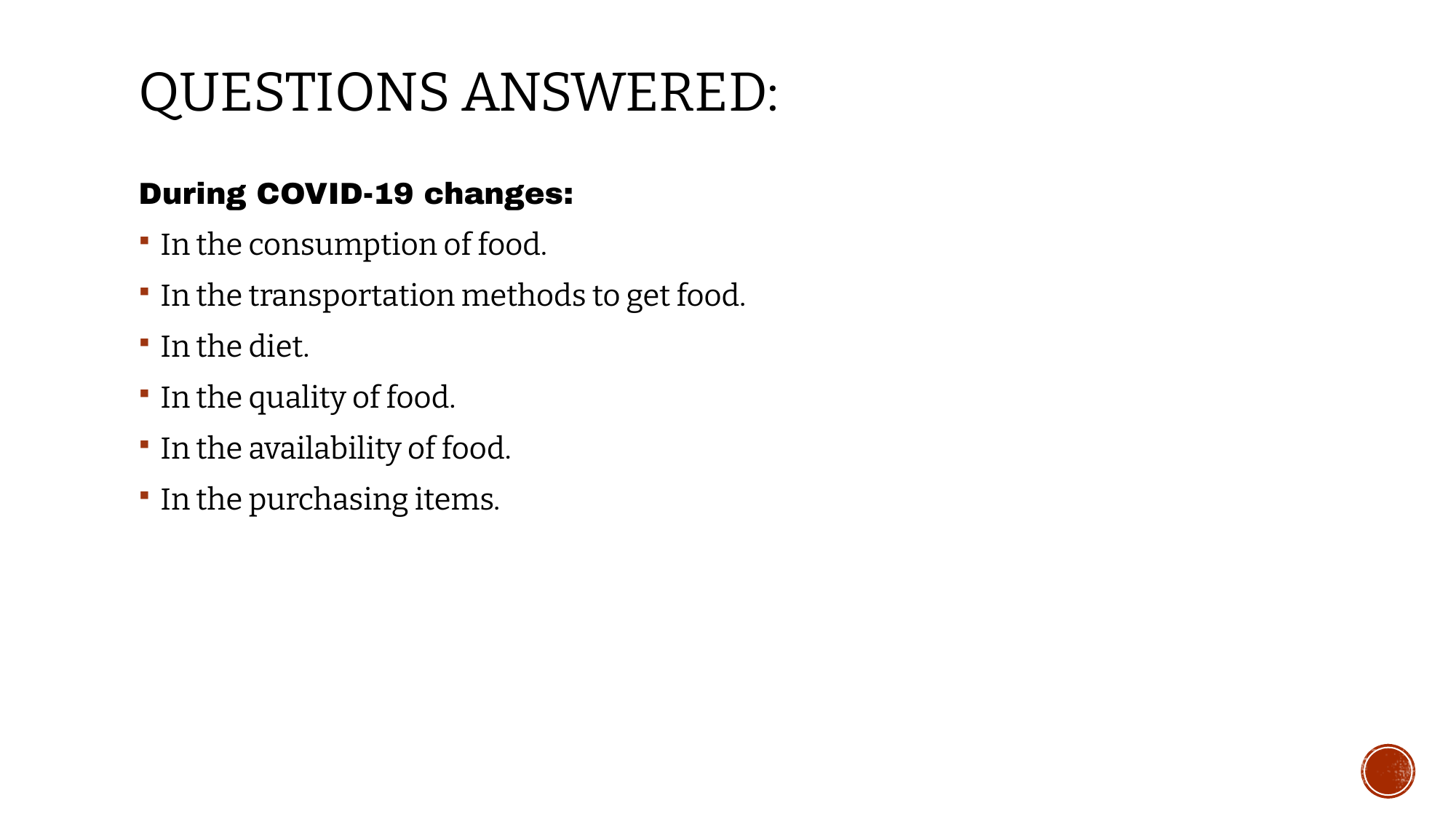

# Questions Answered:
During COVID-19 changes:
In the consumption of food.
In the transportation methods to get food.
In the diet.
In the quality of food.
In the availability of food.
In the purchasing items.